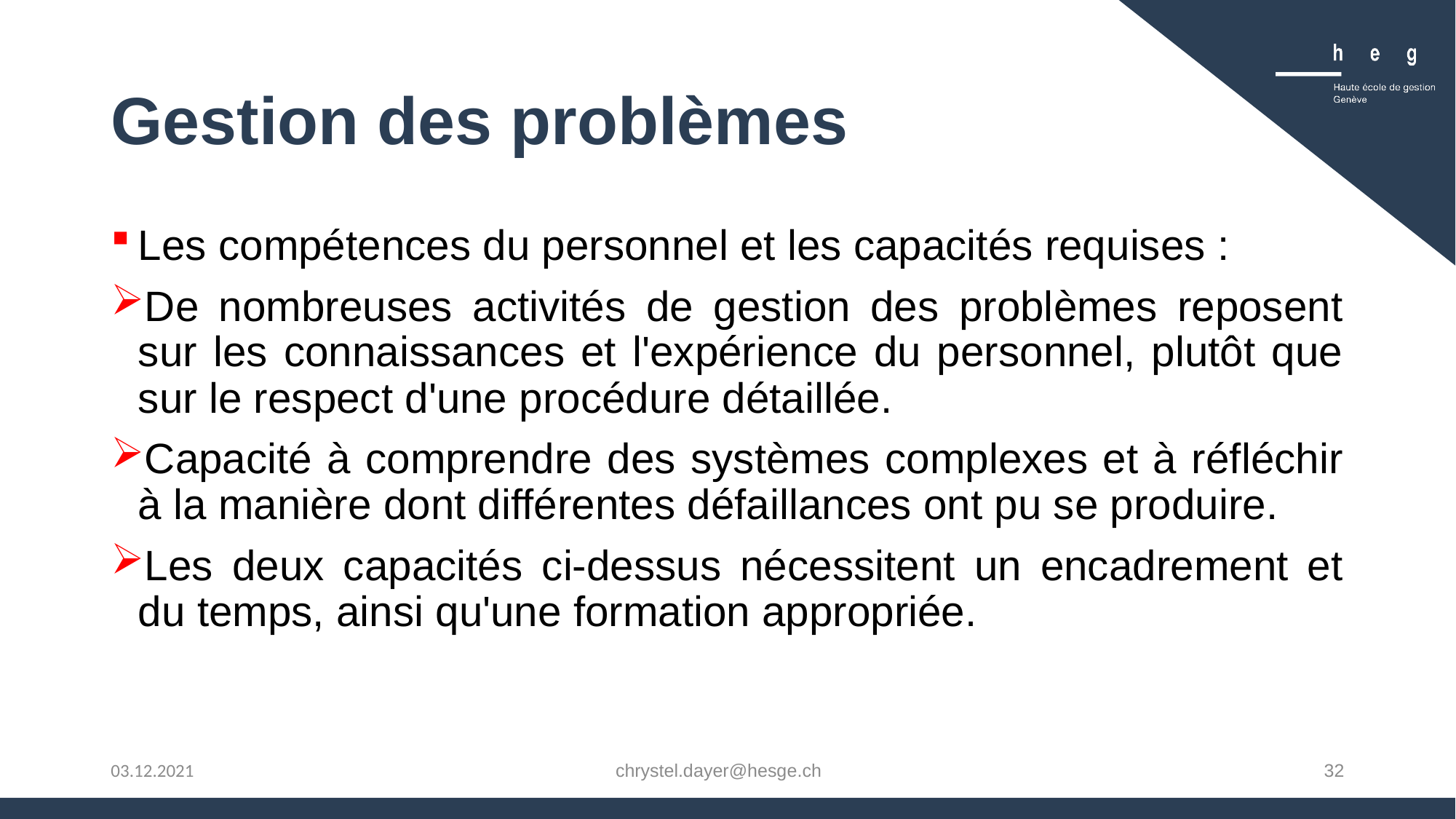

# Gestion des problèmes
Les compétences du personnel et les capacités requises :
De nombreuses activités de gestion des problèmes reposent sur les connaissances et l'expérience du personnel, plutôt que sur le respect d'une procédure détaillée.
Capacité à comprendre des systèmes complexes et à réfléchir à la manière dont différentes défaillances ont pu se produire.
Les deux capacités ci-dessus nécessitent un encadrement et du temps, ainsi qu'une formation appropriée.
chrystel.dayer@hesge.ch
32